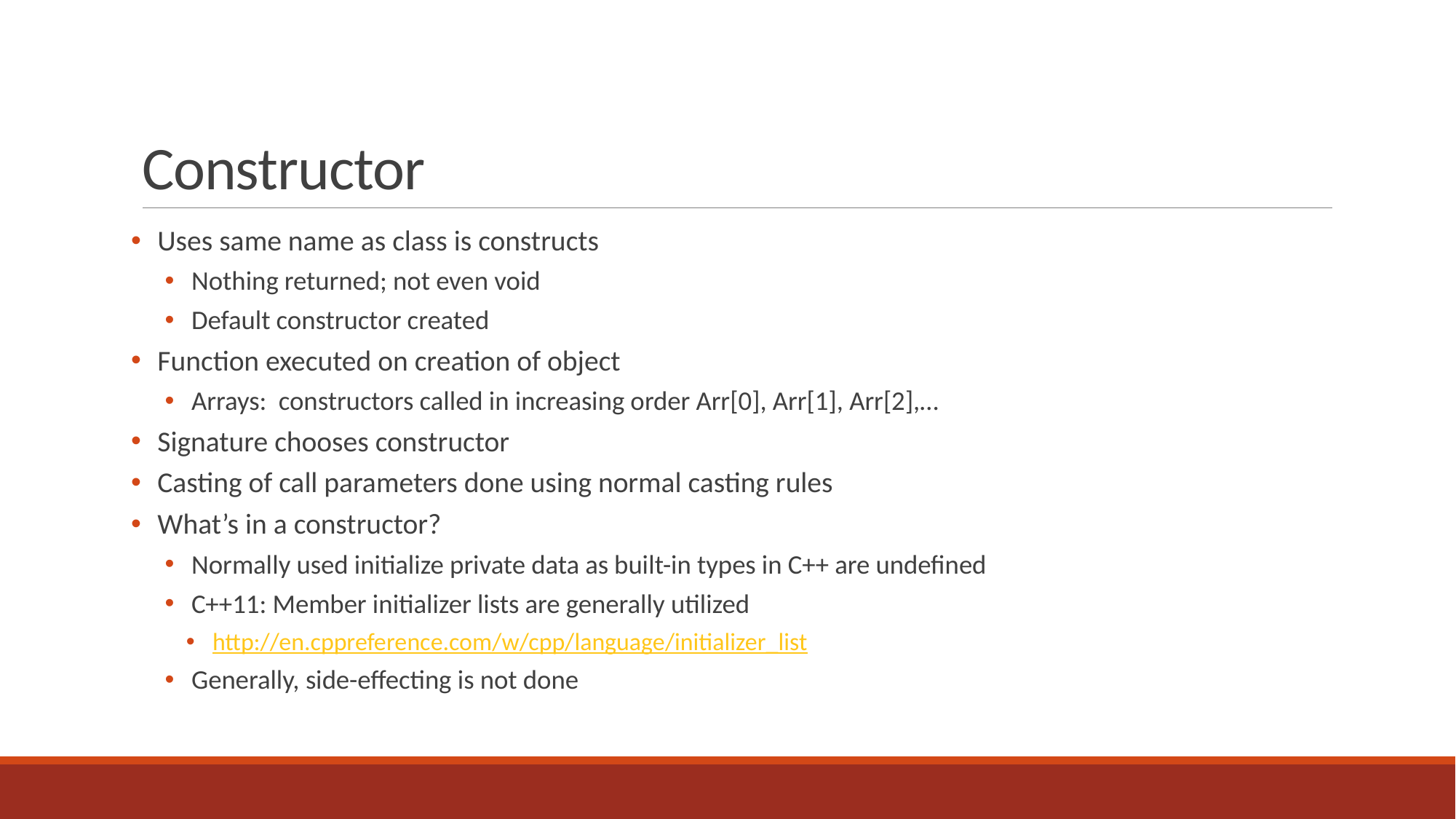

# Constructor
Uses same name as class is constructs
Nothing returned; not even void
Default constructor created
Function executed on creation of object
Arrays:  constructors called in increasing order Arr[0], Arr[1], Arr[2],…
Signature chooses constructor
Casting of call parameters done using normal casting rules
What’s in a constructor?
Normally used initialize private data as built-in types in C++ are undefined
C++11: Member initializer lists are generally utilized
http://en.cppreference.com/w/cpp/language/initializer_list
Generally, side-effecting is not done